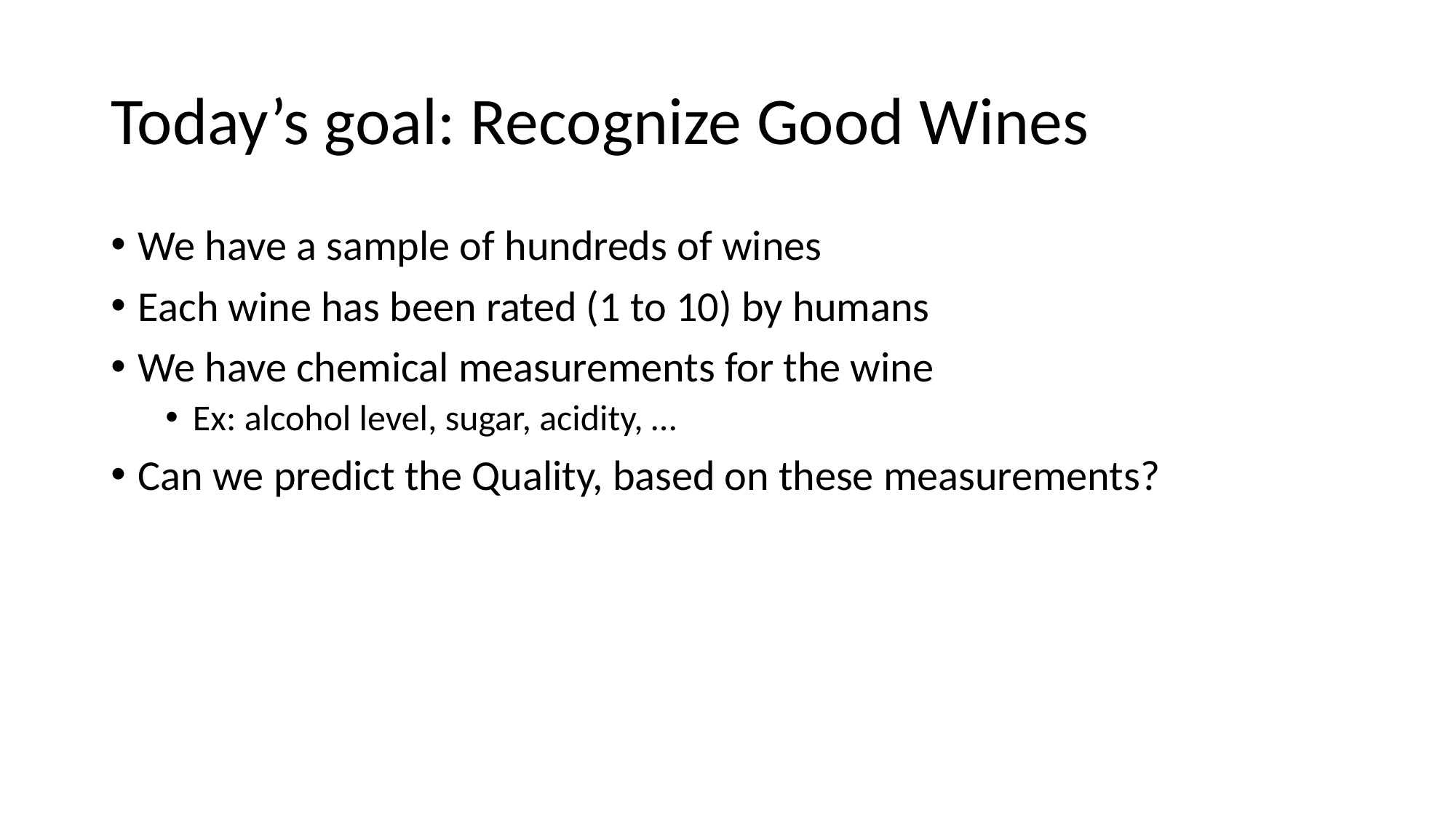

# Today’s goal: Recognize Good Wines
We have a sample of hundreds of wines
Each wine has been rated (1 to 10) by humans
We have chemical measurements for the wine
Ex: alcohol level, sugar, acidity, …
Can we predict the Quality, based on these measurements?